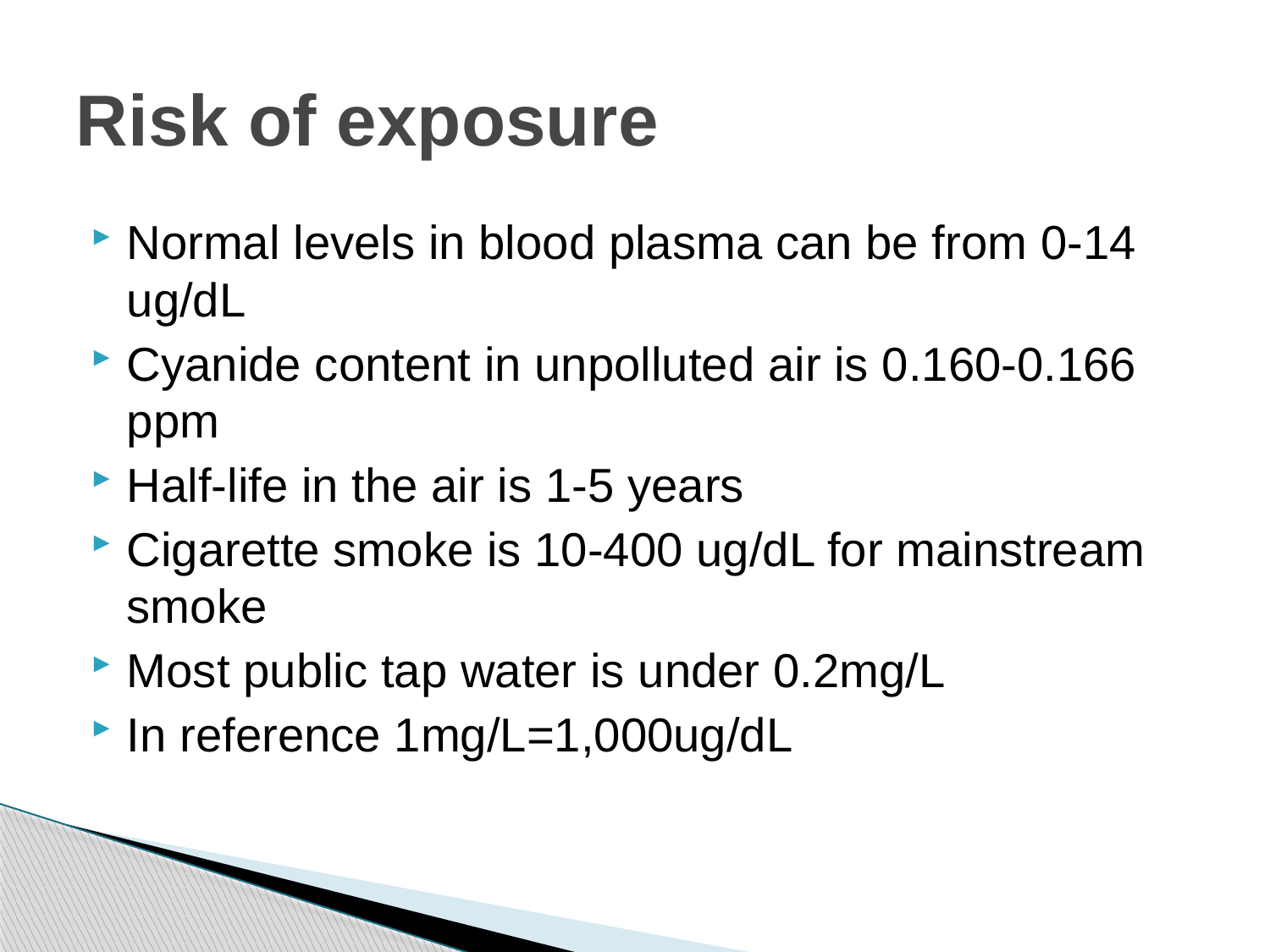

# Risk of exposure
Normal levels in blood plasma can be from 0-14 ug/dL
Cyanide content in unpolluted air is 0.160-0.166 ppm
Half-life in the air is 1-5 years
Cigarette smoke is 10-400 ug/dL for mainstream smoke
Most public tap water is under 0.2mg/L
In reference 1mg/L=1,000ug/dL